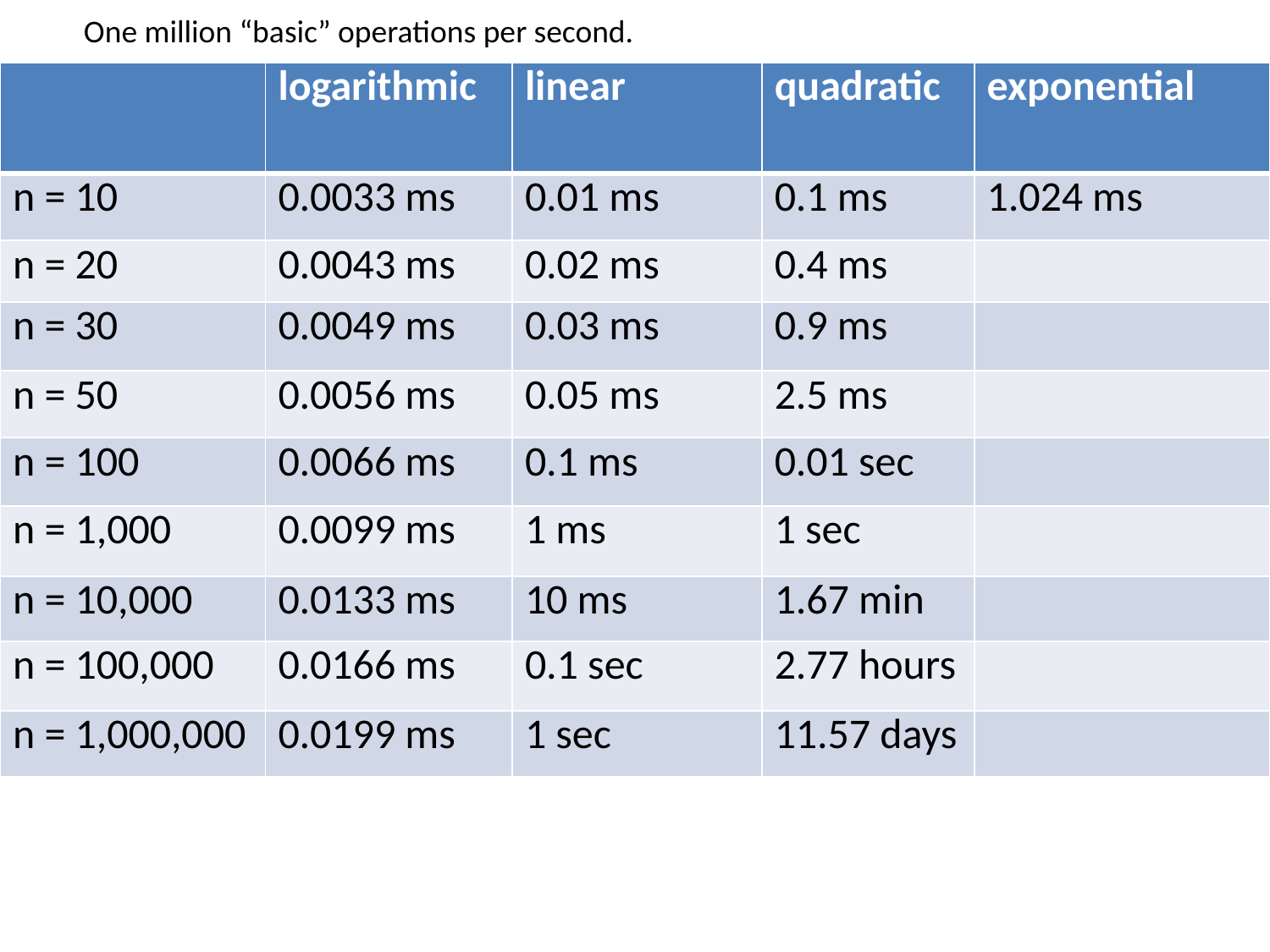

One million “basic” operations per second.
|  | logarithmic | linear | quadratic | exponential |
| --- | --- | --- | --- | --- |
| n = 10 | 0.0033 ms | 0.01 ms | 0.1 ms | 1.024 ms |
| n = 20 | 0.0043 ms | 0.02 ms | 0.4 ms |  |
| n = 30 | 0.0049 ms | 0.03 ms | 0.9 ms |  |
| n = 50 | 0.0056 ms | 0.05 ms | 2.5 ms |  |
| n = 100 | 0.0066 ms | 0.1 ms | 0.01 sec |  |
| n = 1,000 | 0.0099 ms | 1 ms | 1 sec |  |
| n = 10,000 | 0.0133 ms | 10 ms | 1.67 min |  |
| n = 100,000 | 0.0166 ms | 0.1 sec | 2.77 hours |  |
| n = 1,000,000 | 0.0199 ms | 1 sec | 11.57 days |  |